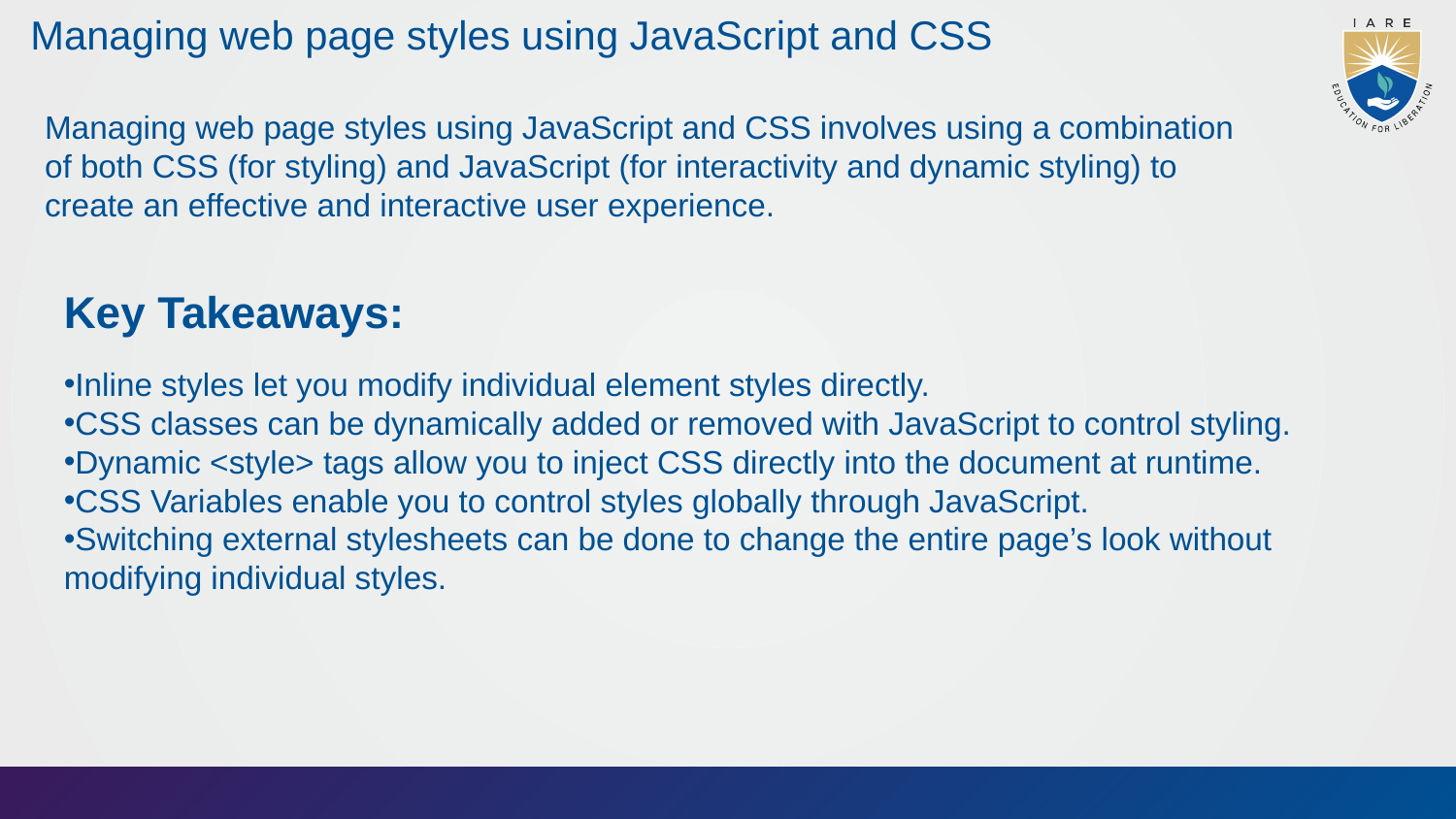

# Managing web page styles using JavaScript and CSS
Managing web page styles using JavaScript and CSS involves using a combination of both CSS (for styling) and JavaScript (for interactivity and dynamic styling) to create an effective and interactive user experience.
Key Takeaways:
Inline styles let you modify individual element styles directly.
CSS classes can be dynamically added or removed with JavaScript to control styling.
Dynamic <style> tags allow you to inject CSS directly into the document at runtime.
CSS Variables enable you to control styles globally through JavaScript.
Switching external stylesheets can be done to change the entire page’s look without modifying individual styles.
2